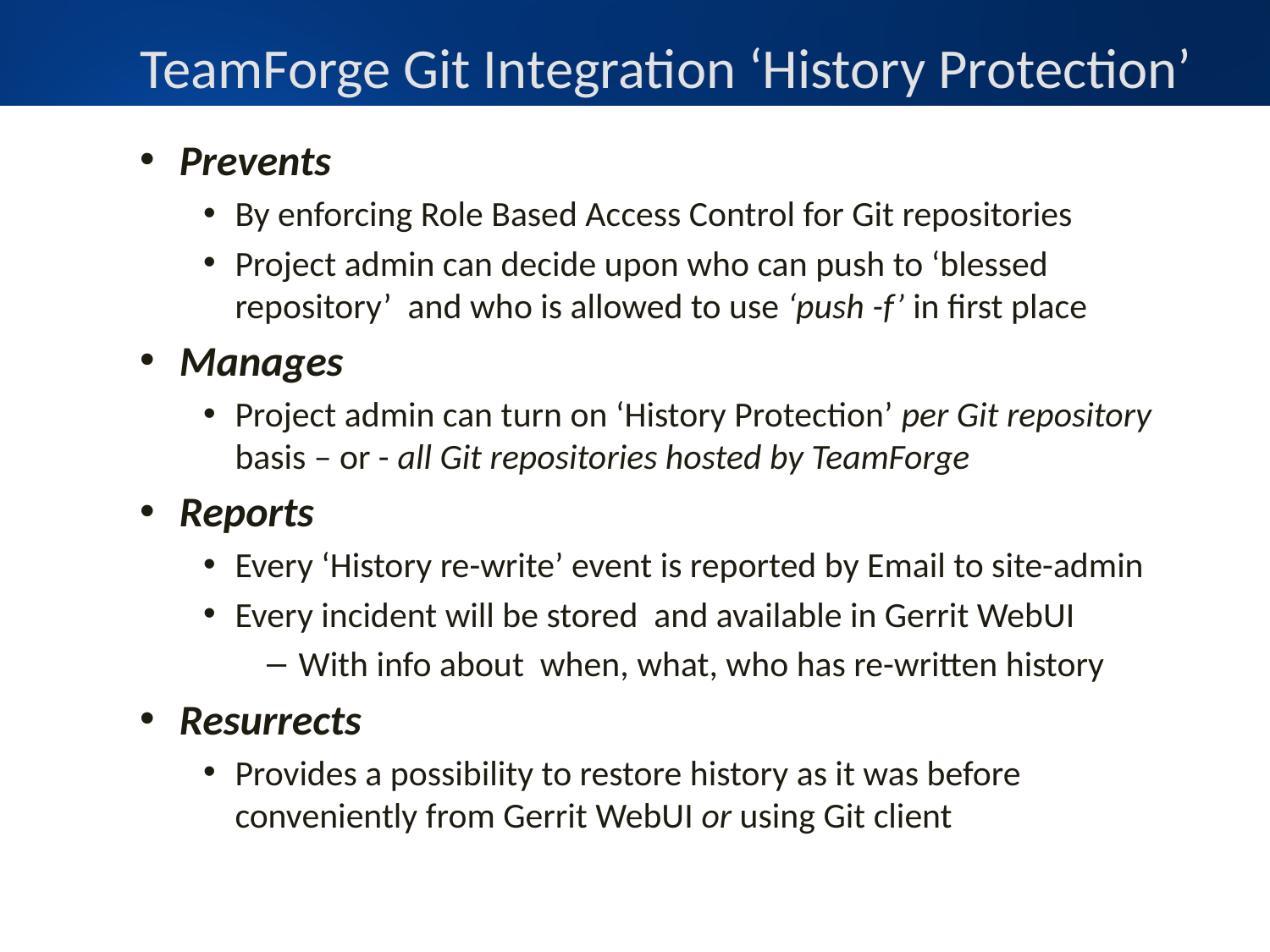

# TeamForge Git Integration ‘History Protection’
Prevents
By enforcing Role Based Access Control for Git repositories
Project admin can decide upon who can push to ‘blessed repository’  and who is allowed to use ‘push -f’ in first place
Manages
Project admin can turn on ‘History Protection’ per Git repository basis – or - all Git repositories hosted by TeamForge
Reports
Every ‘History re-write’ event is reported by Email to site-admin
Every incident will be stored  and available in Gerrit WebUI
With info about  when, what, who has re-written history
Resurrects
Provides a possibility to restore history as it was before conveniently from Gerrit WebUI or using Git client